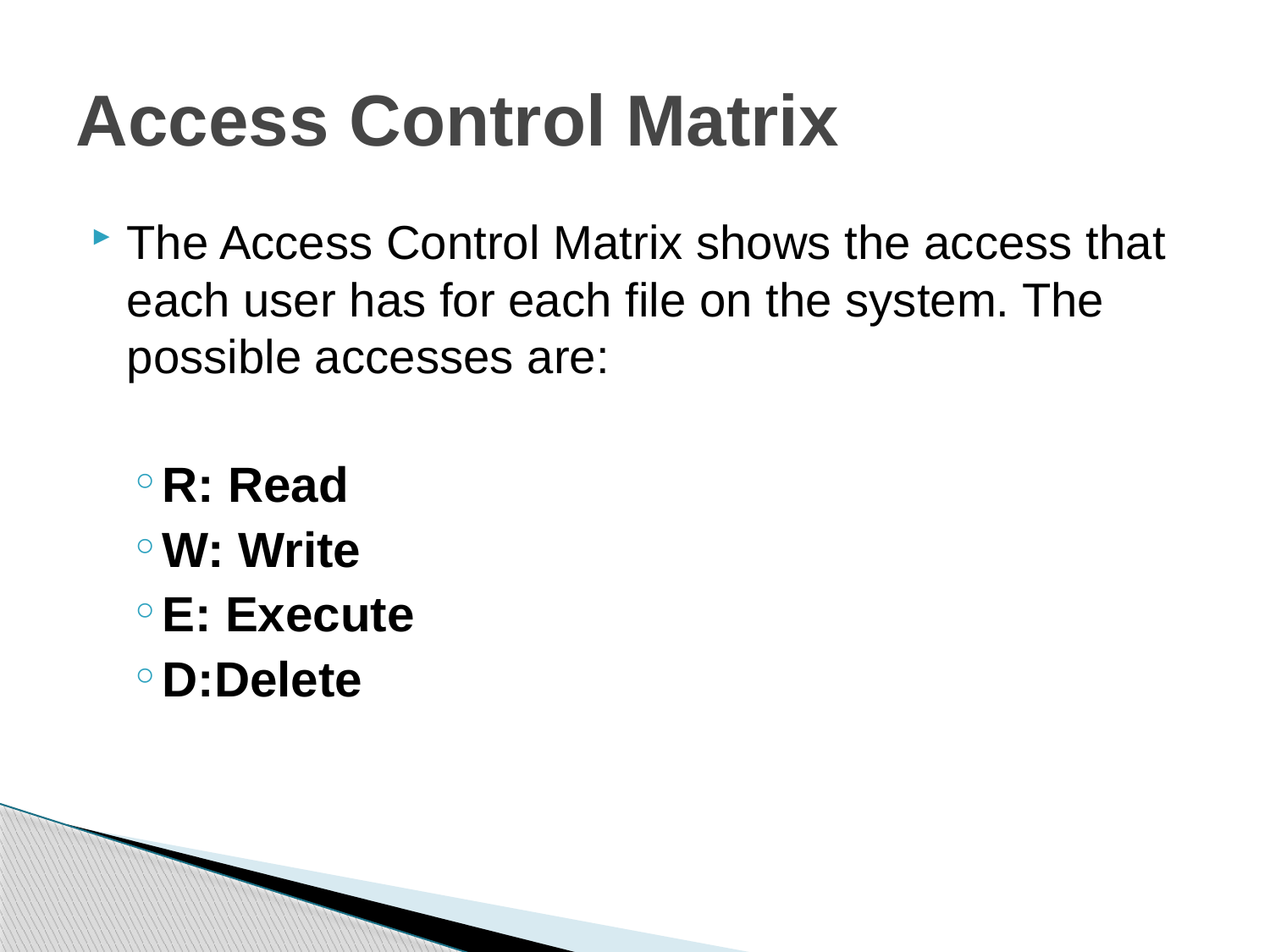

# Access Control Matrix
The Access Control Matrix shows the access that each user has for each file on the system. The possible accesses are:

R: Read
W: Write
E: Execute
D:Delete